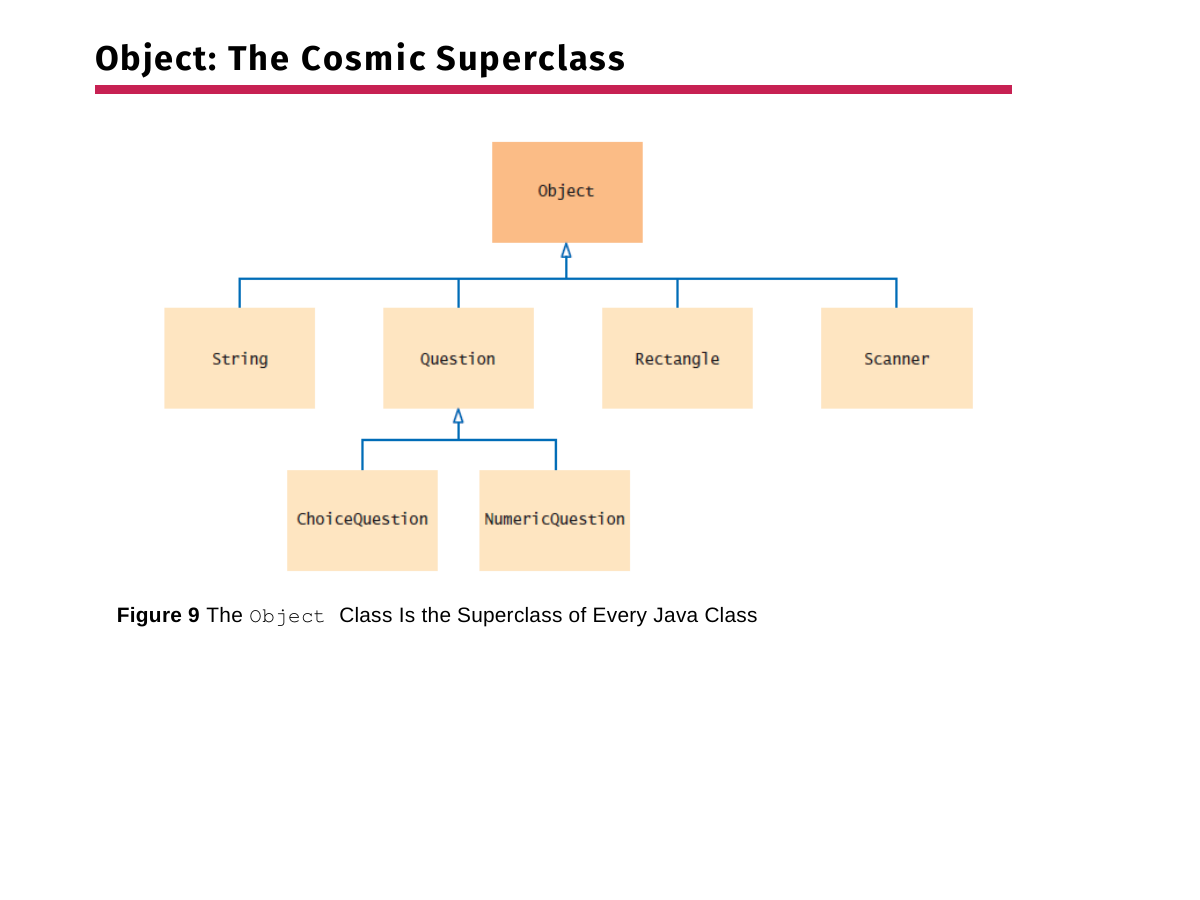

# Object: The Cosmic Superclass

Figure 9 The Object Class Is the Superclass of Every Java Class